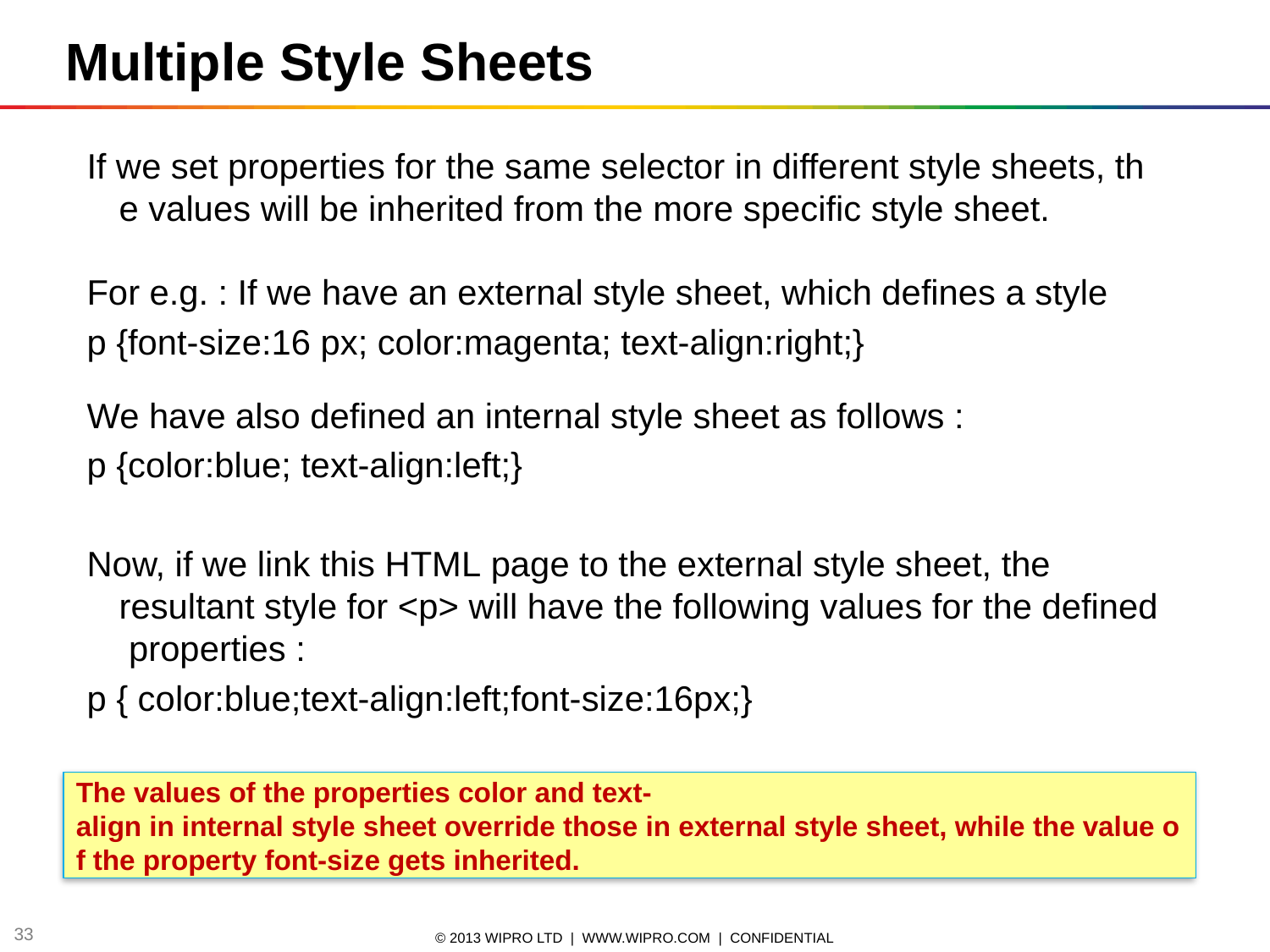

Multiple Style Sheets
If we set properties for the same selector in different style sheets, the values will be inherited from the more specific style sheet.

For e.g. : If we have an external style sheet, which defines a style
p {font-size:16 px; color:magenta; text-align:right;}

We have also defined an internal style sheet as follows :
p {color:blue; text-align:left;}

Now, if we link this HTML page to the external style sheet, the resultant style for <p> will have the following values for the defined properties :
p { color:blue;text-align:left;font-size:16px;}
The values of the properties color and text-align in internal style sheet override those in external style sheet, while the value of the property font-size gets inherited.